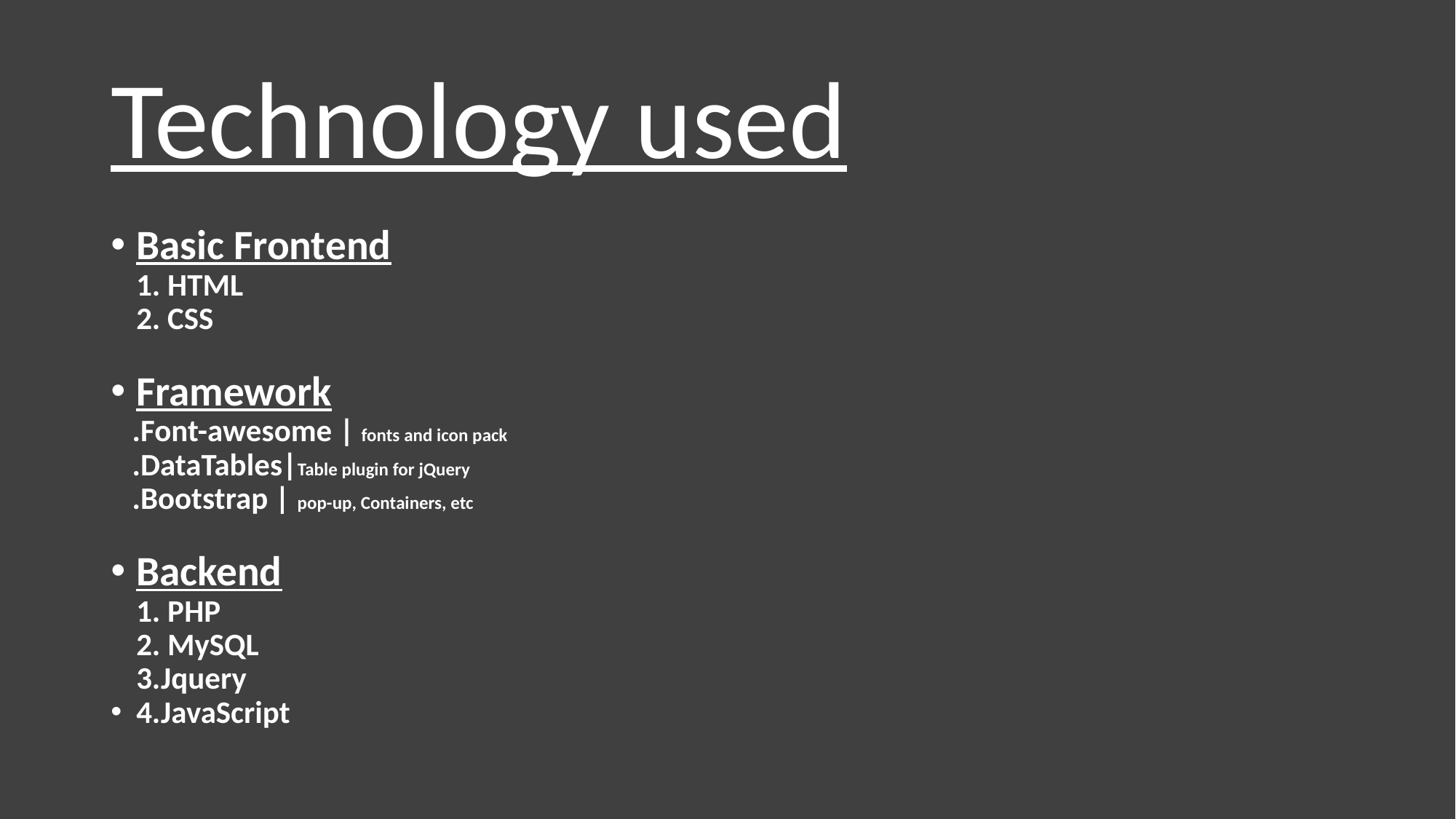

# Technology used
Basic Frontend
1. HTML
2. CSS

Framework
   .Font-awesome | fonts and icon pack
   .DataTables|Table plugin for jQuery
   .Bootstrap | pop-up, Containers, etc

Backend
1. PHP
2. MySQL
3.Jquery
4.JavaScript